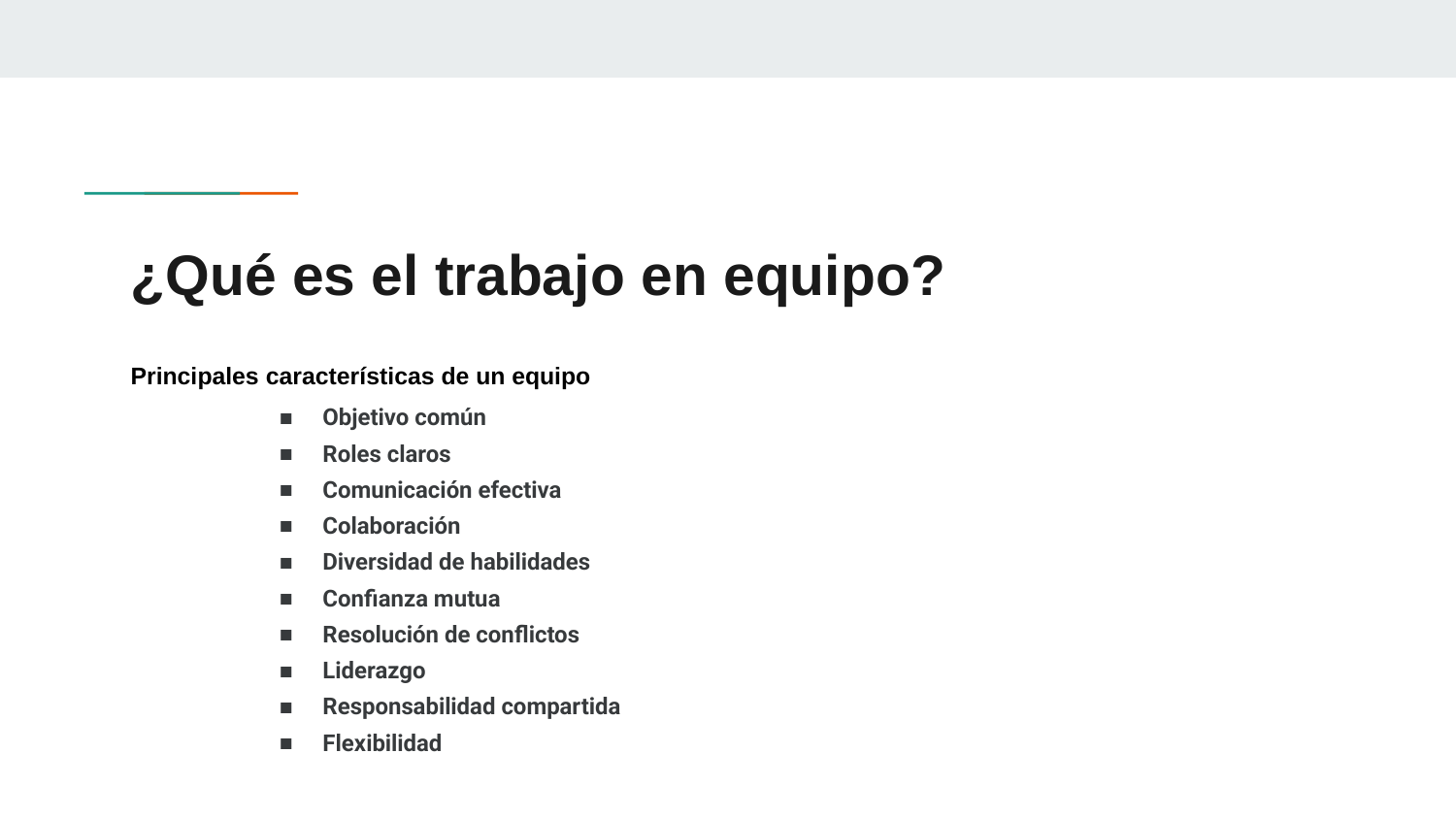

# ¿Qué es el trabajo en equipo?

Principales características de un equipo
Objetivo común
Roles claros
Comunicación efectiva
Colaboración
Diversidad de habilidades
Confianza mutua
Resolución de conflictos
Liderazgo
Responsabilidad compartida
Flexibilidad